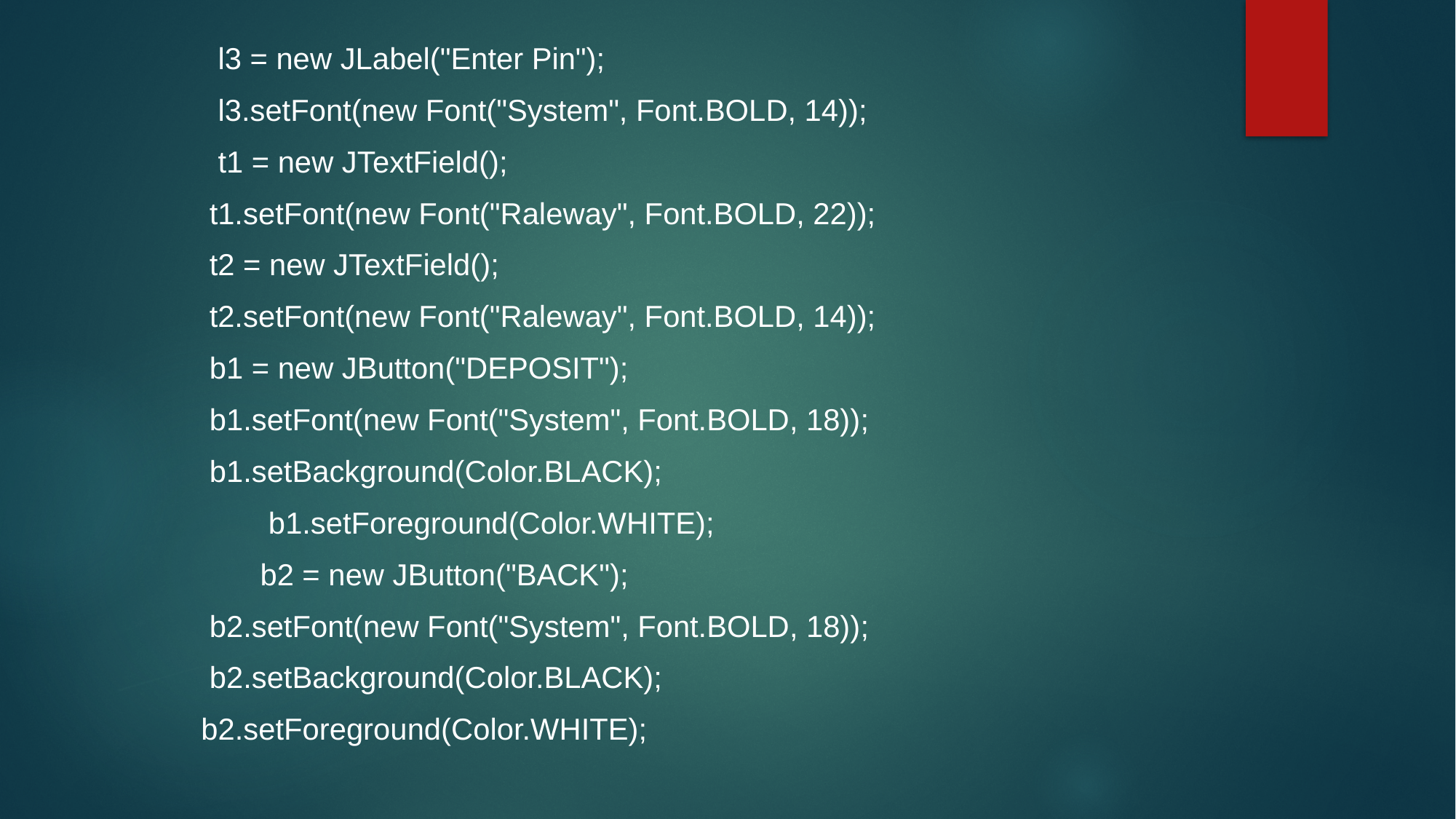

#
         l3 = new JLabel("Enter Pin");
         l3.setFont(new Font("System", Font.BOLD, 14));
         t1 = new JTextField();
        t1.setFont(new Font("Raleway", Font.BOLD, 22));
        t2 = new JTextField();
        t2.setFont(new Font("Raleway", Font.BOLD, 14));
        b1 = new JButton("DEPOSIT");
        b1.setFont(new Font("System", Font.BOLD, 18));
        b1.setBackground(Color.BLACK);
	  b1.setForeground(Color.WHITE);
	 b2 = new JButton("BACK");
        b2.setFont(new Font("System", Font.BOLD, 18));
        b2.setBackground(Color.BLACK);
       b2.setForeground(Color.WHITE);